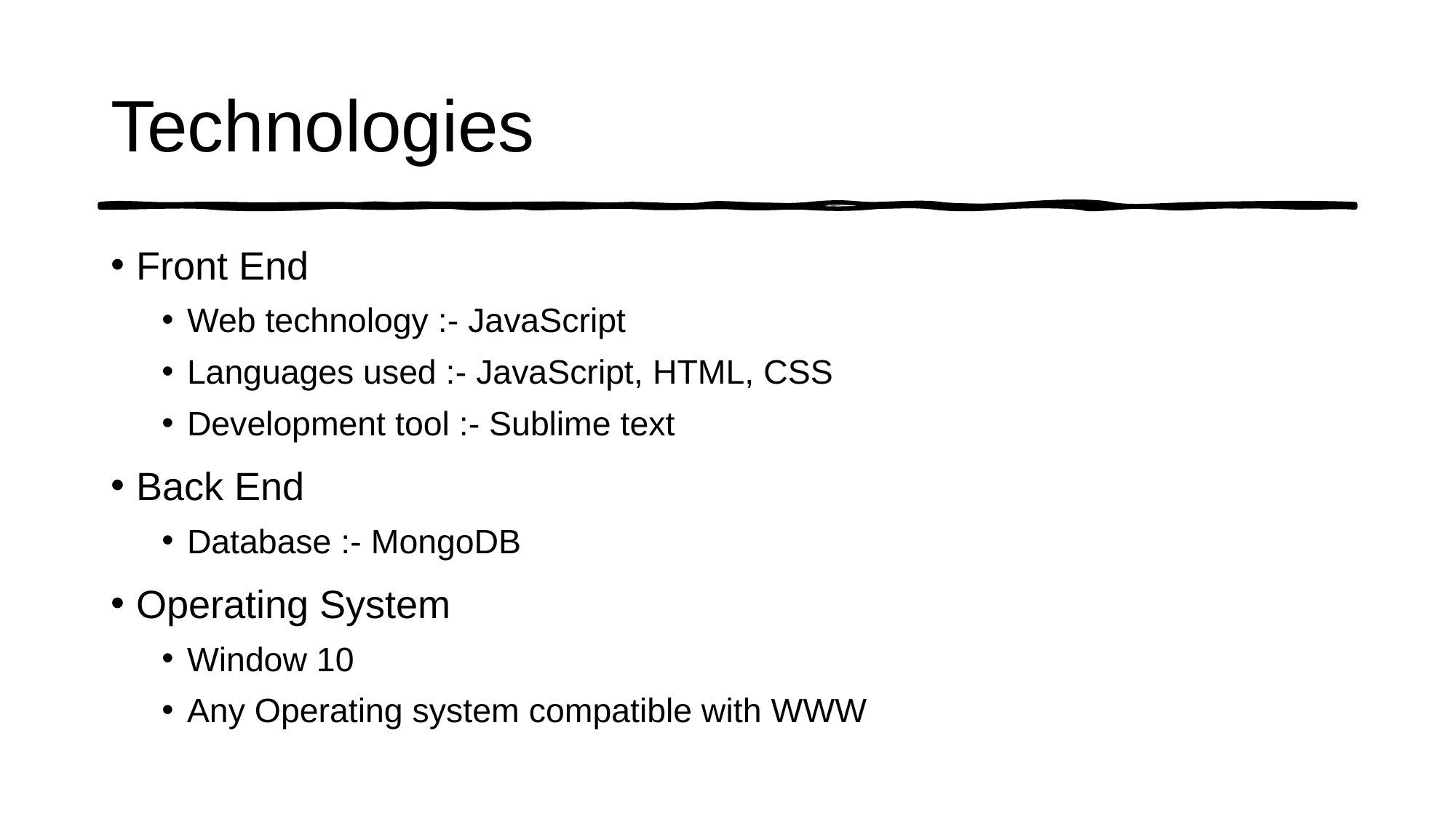

# Technologies
Front End
Web technology :- JavaScript
Languages used :- JavaScript, HTML, CSS
Development tool :- Sublime text
Back End
Database :- MongoDB
Operating System
Window 10
Any Operating system compatible with WWW